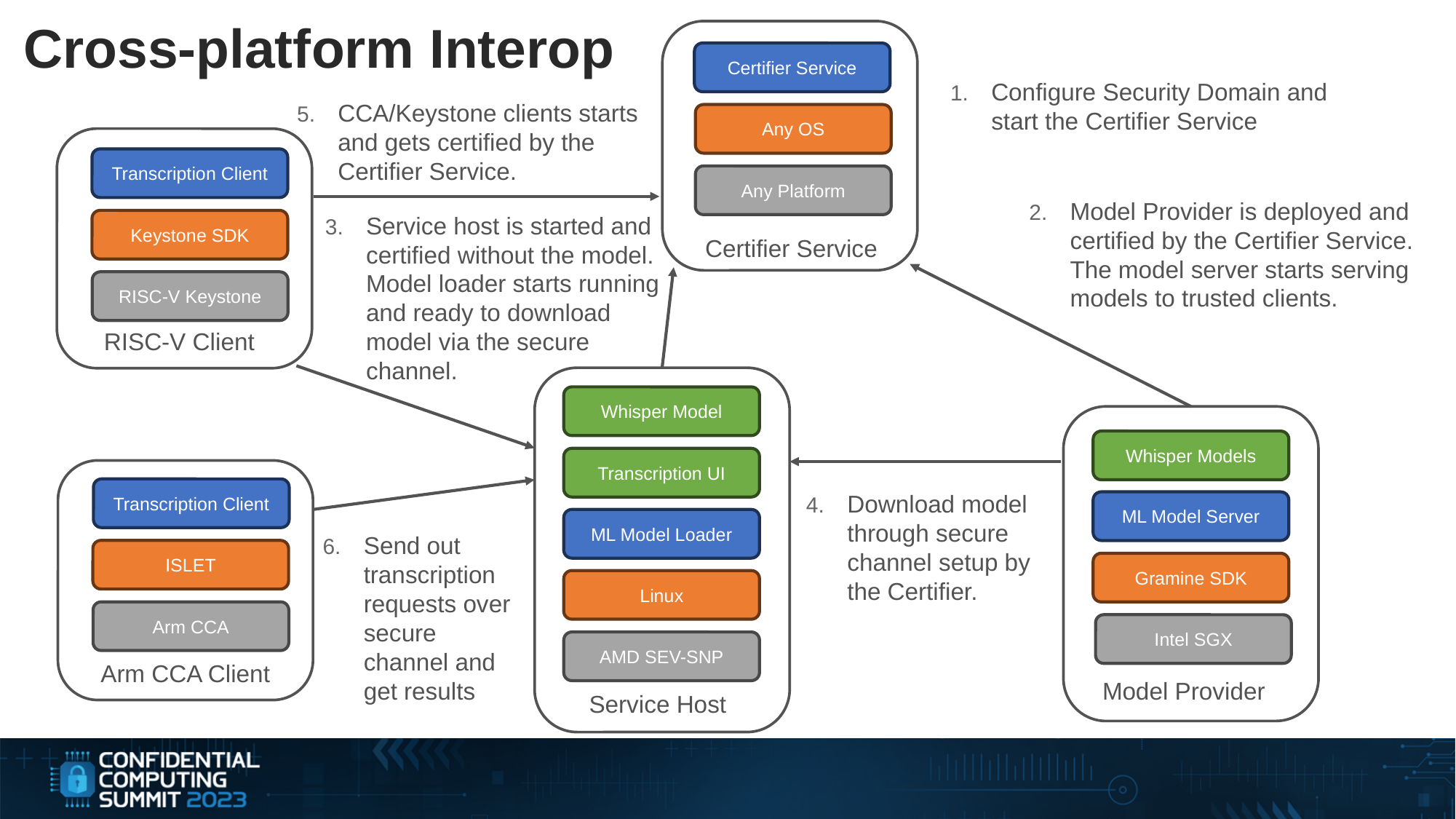

# Cross-platform Interop

Certifier Service
Configure Security Domain and start the Certifier Service
CCA/Keystone clients starts and gets certified by the Certifier Service.
Any OS

Transcription Client
Any Platform
Model Provider is deployed and certified by the Certifier Service. The model server starts serving models to trusted clients.
Service host is started and certified without the model. Model loader starts running and ready to download model via the secure channel.
Keystone SDK
Certifier Service
RISC-V Keystone
RISC-V Client

Whisper Model

Whisper Models
Transcription UI

Transcription Client
Download model through secure channel setup by the Certifier.
ML Model Server
ML Model Loader
Send out transcription requests over secure channel and get results
ISLET
Gramine SDK
Linux
Arm CCA
Intel SGX
AMD SEV-SNP
Arm CCA Client
Model Provider
Service Host